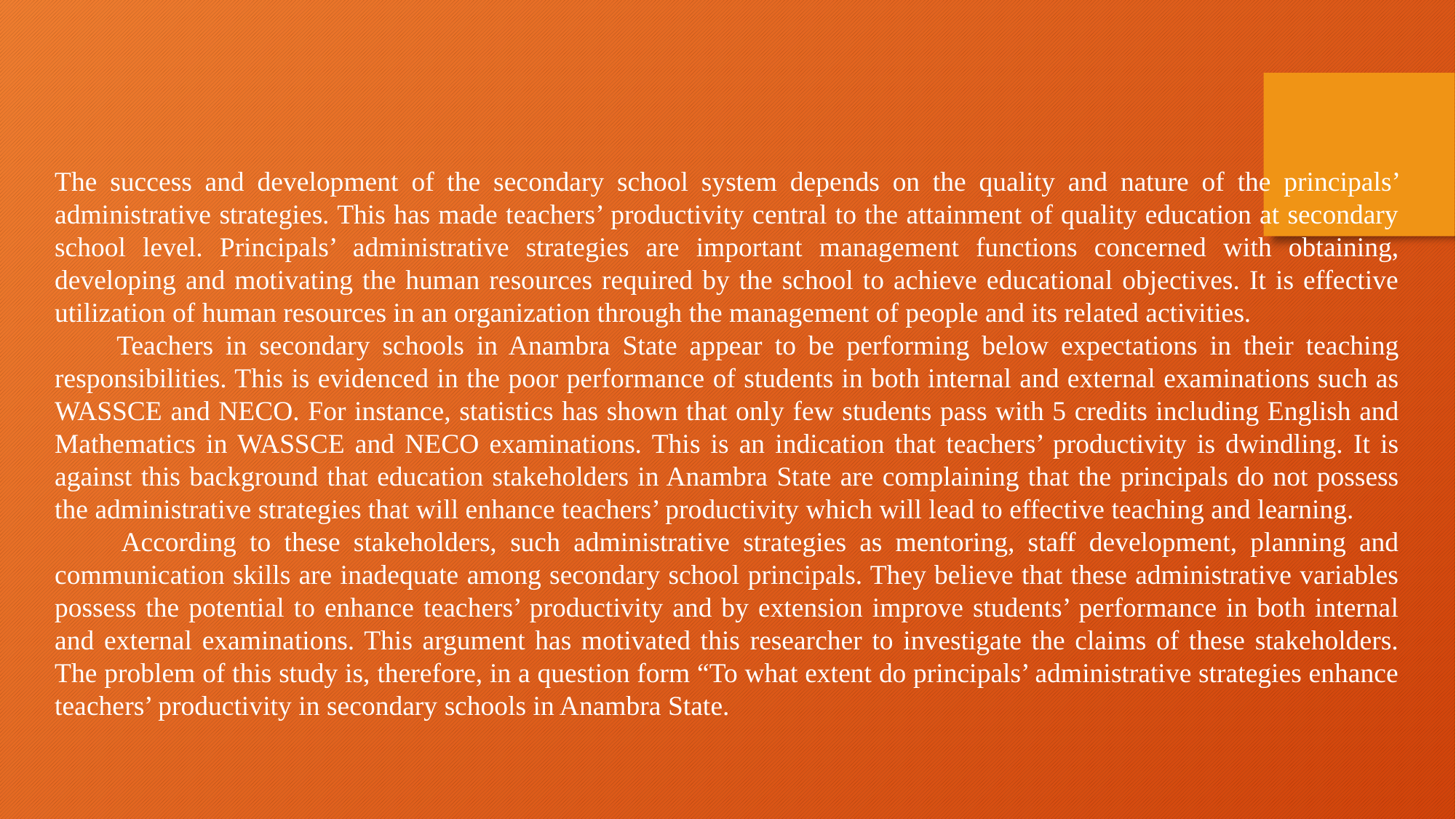

The success and development of the secondary school system depends on the quality and nature of the principals’ administrative strategies. This has made teachers’ productivity central to the attainment of quality education at secondary school level. Principals’ administrative strategies are important management functions concerned with obtaining, developing and motivating the human resources required by the school to achieve educational objectives. It is effective utilization of human resources in an organization through the management of people and its related activities.
     Teachers in secondary schools in Anambra State appear to be performing below expectations in their teaching responsibilities. This is evidenced in the poor performance of students in both internal and external examinations such as WASSCE and NECO. For instance, statistics has shown that only few students pass with 5 credits including English and Mathematics in WASSCE and NECO examinations. This is an indication that teachers’ productivity is dwindling. It is against this background that education stakeholders in Anambra State are complaining that the principals do not possess the administrative strategies that will enhance teachers’ productivity which will lead to effective teaching and learning.
     According to these stakeholders, such administrative strategies as mentoring, staff development, planning and communication skills are inadequate among secondary school principals. They believe that these administrative variables possess the potential to enhance teachers’ productivity and by extension improve students’ performance in both internal and external examinations. This argument has motivated this researcher to investigate the claims of these stakeholders. The problem of this study is, therefore, in a question form “To what extent do principals’ administrative strategies enhance teachers’ productivity in secondary schools in Anambra State.